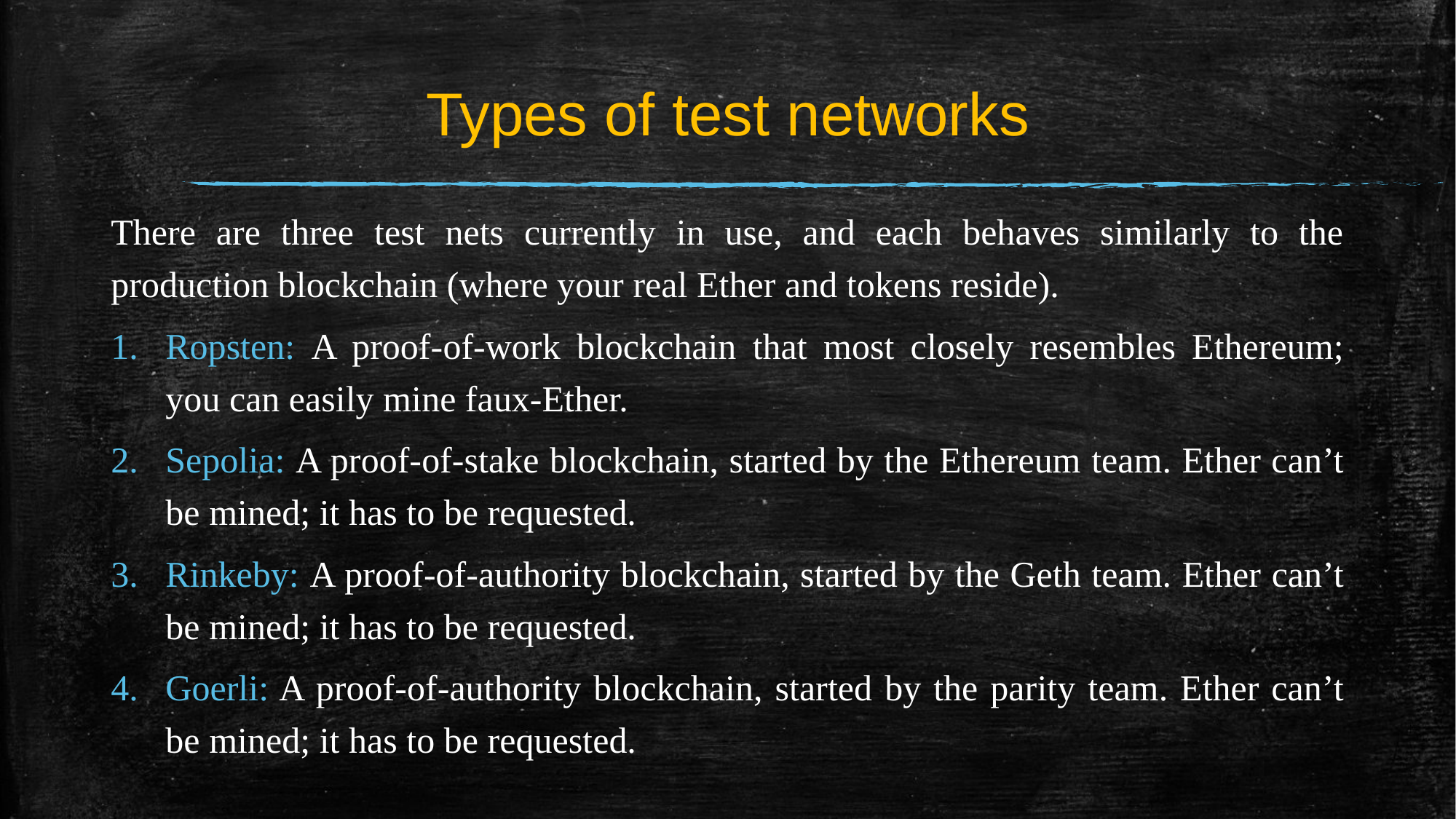

# Types of test networks
There are three test nets currently in use, and each behaves similarly to the production blockchain (where your real Ether and tokens reside).
Ropsten: A proof-of-work blockchain that most closely resembles Ethereum; you can easily mine faux-Ether.
Sepolia: A proof-of-stake blockchain, started by the Ethereum team. Ether can’t be mined; it has to be requested.
Rinkeby: A proof-of-authority blockchain, started by the Geth team. Ether can’t be mined; it has to be requested.
Goerli: A proof-of-authority blockchain, started by the parity team. Ether can’t be mined; it has to be requested.